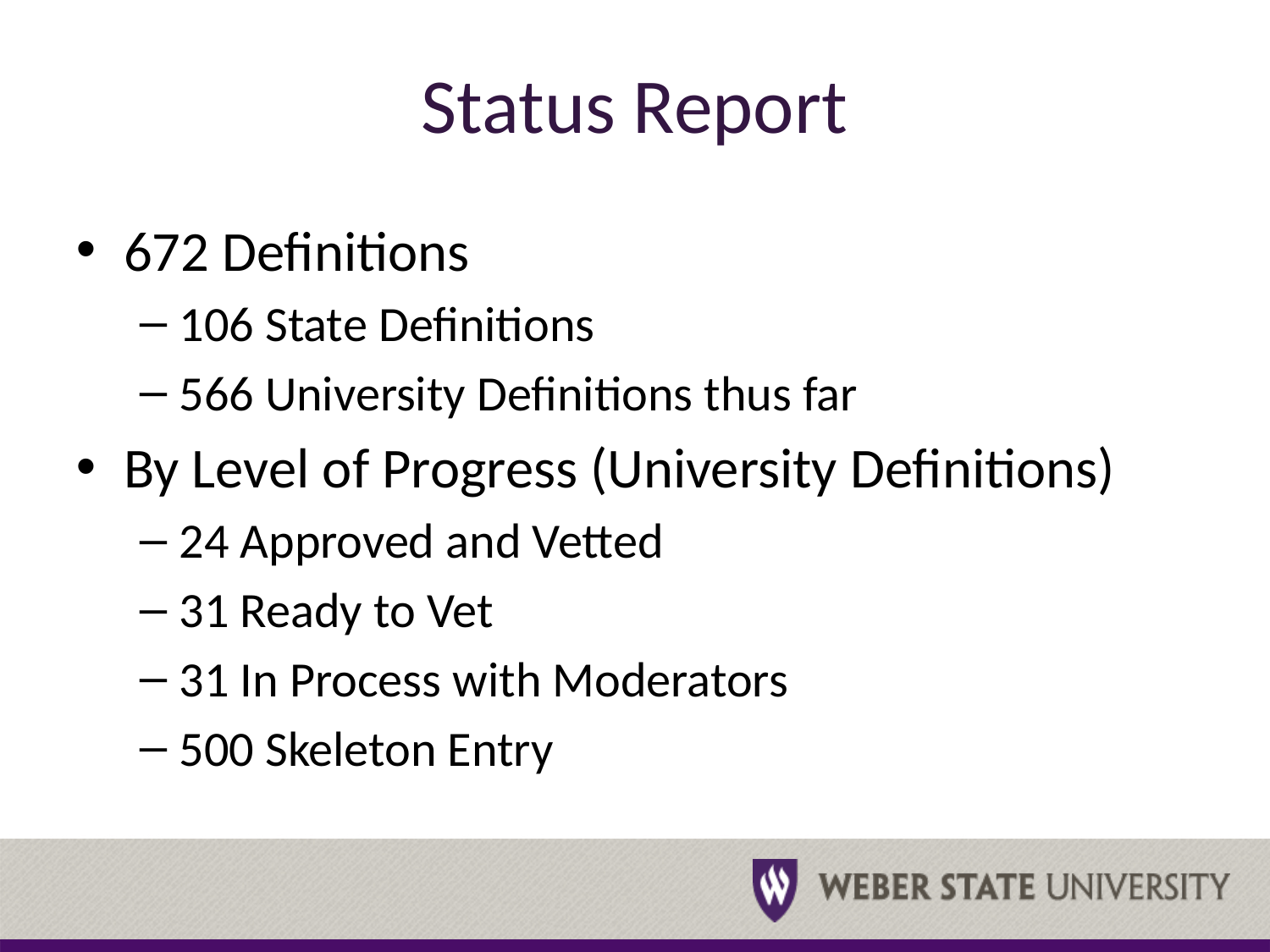

# Status Report
672 Definitions
106 State Definitions
566 University Definitions thus far
By Level of Progress (University Definitions)
24 Approved and Vetted
31 Ready to Vet
31 In Process with Moderators
500 Skeleton Entry